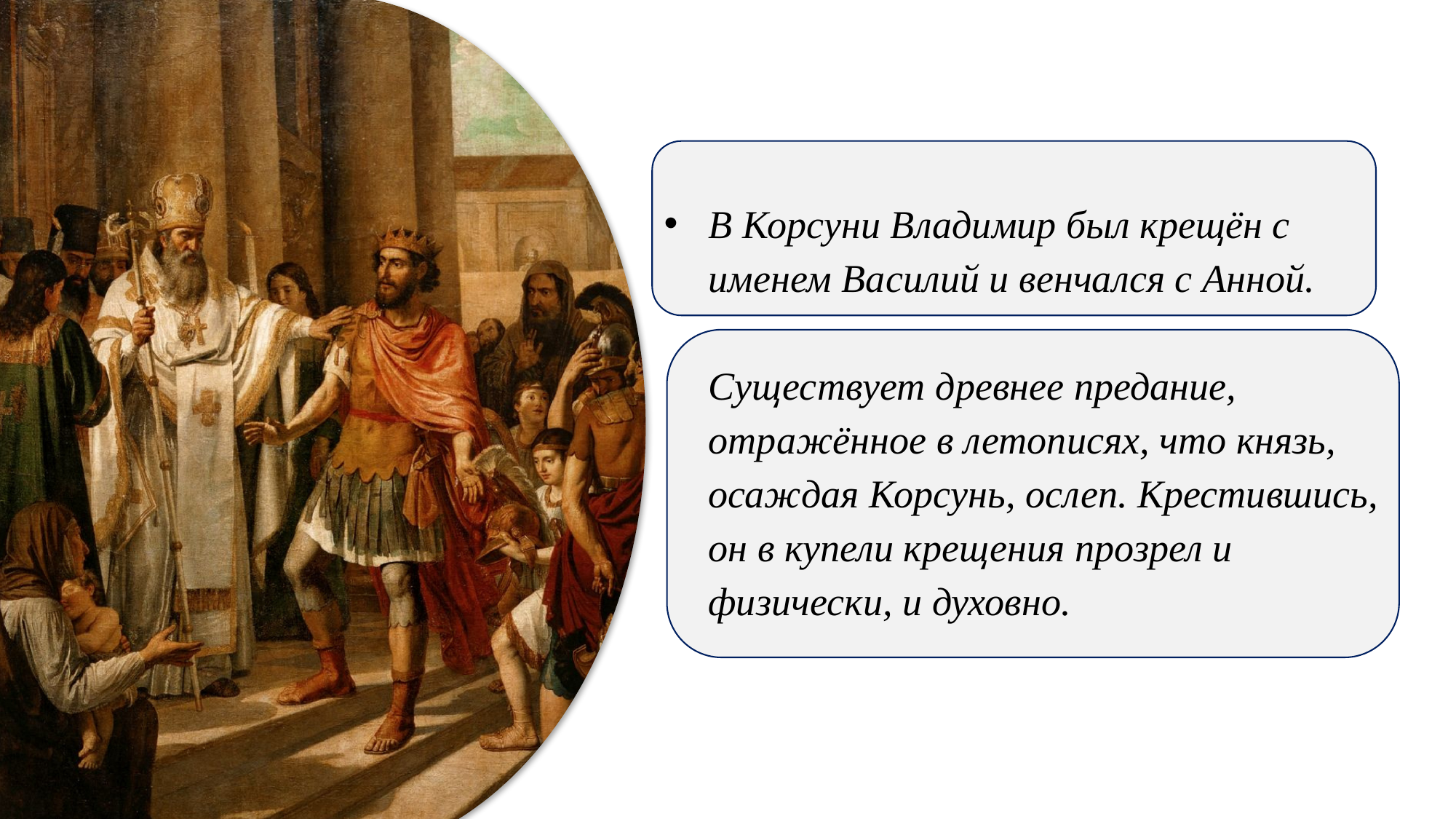

# В Корсуни Владимир был крещён с именем Василий и венчался с Анной. Существует древнее предание, отражённое в летописях, что князь, осаждая Корсунь, ослеп. Крестившись, он в купели крещения прозрел и физически, и духовно.